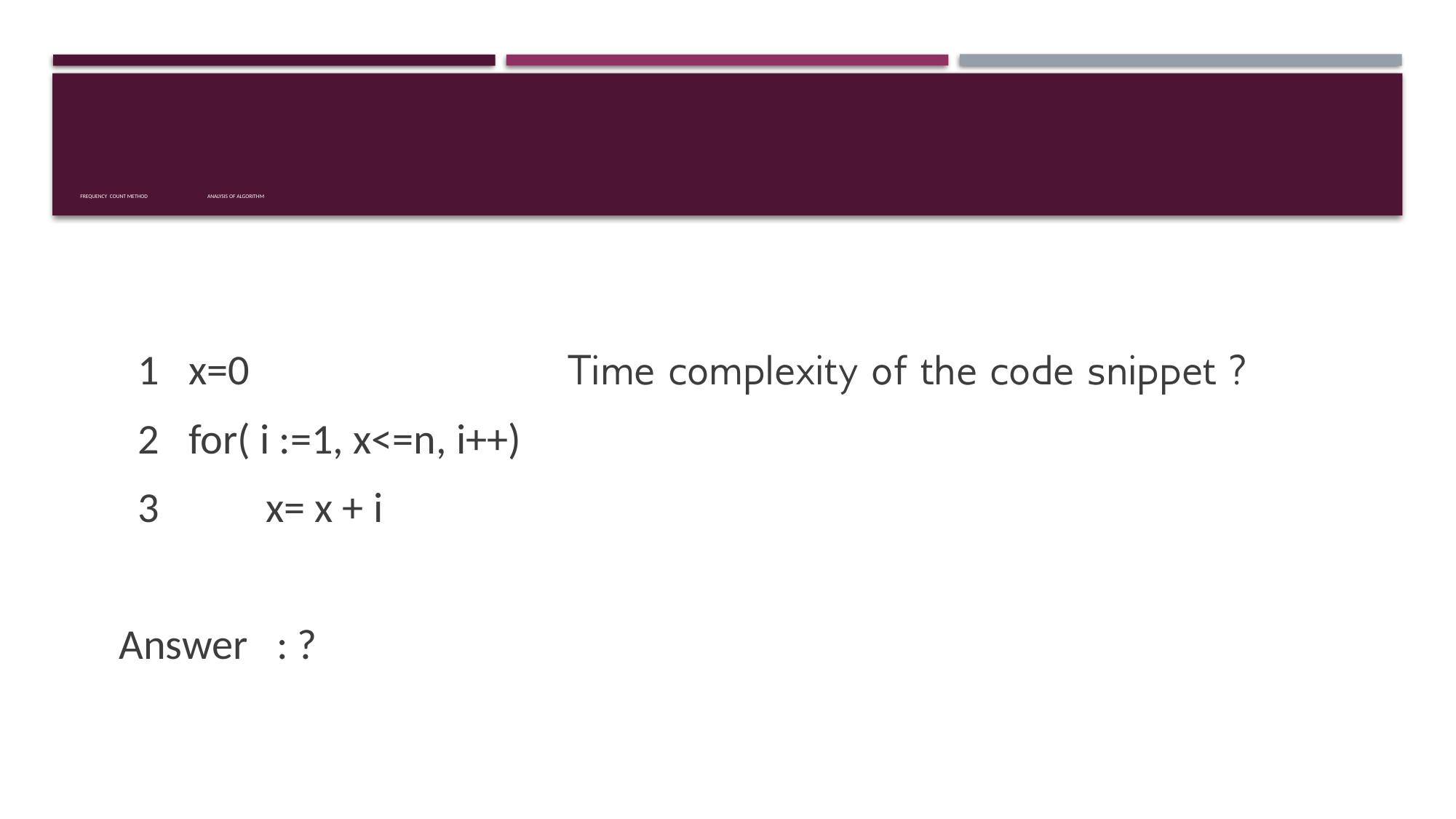

# FREQUENCY  COUNT METHOD                                               Analysis of algorithm
  1   x=0                                 Time complexity of the code snippet ?
  2   for( i :=1, x<=n, i++)
  3           x= x + i

Answer   : ?